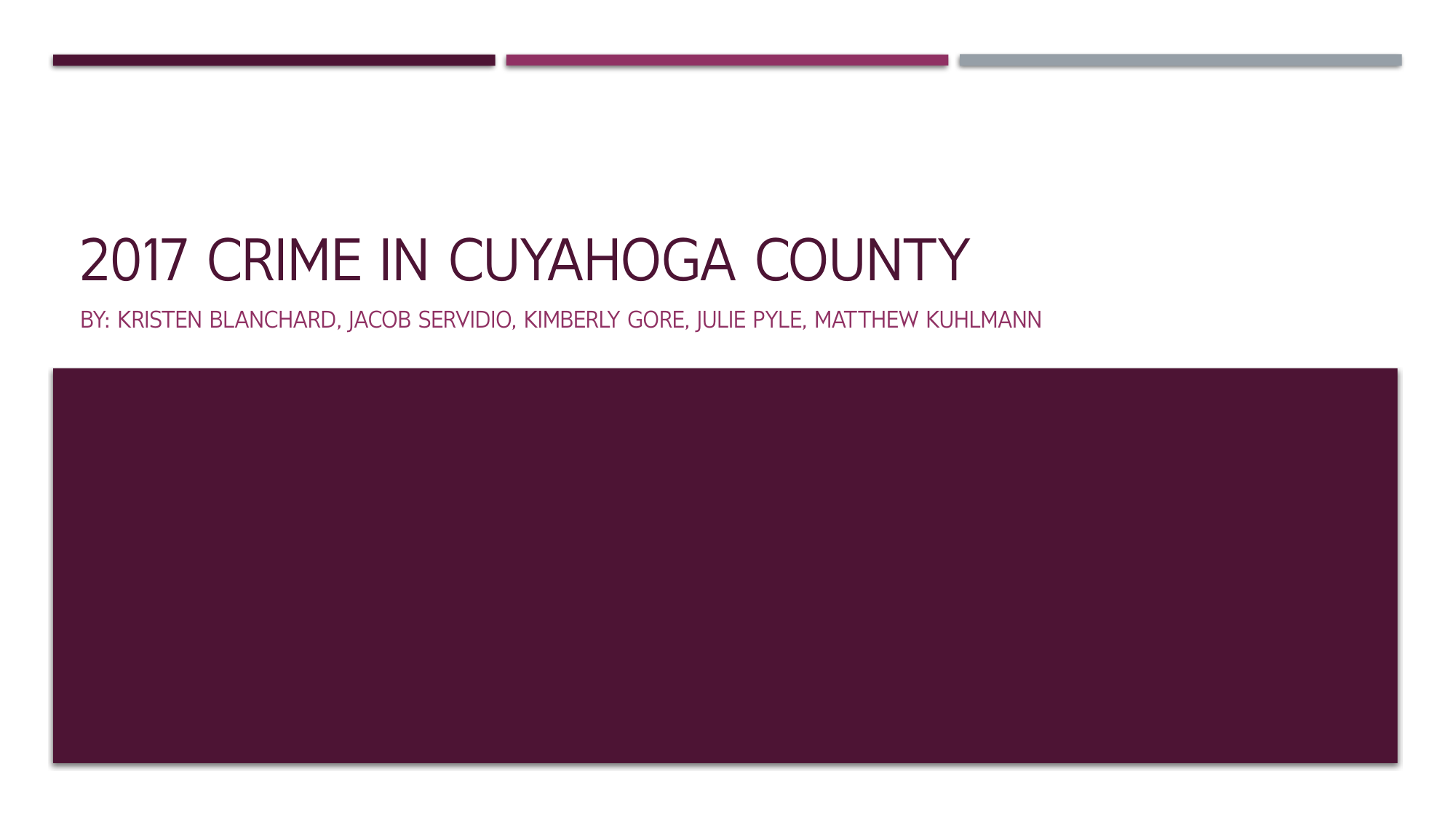

# 2017 Crime in Cuyahoga county
By: Kristen Blanchard, Jacob servidio, Kimberly gore, Julie Pyle, Matthew Kuhlmann